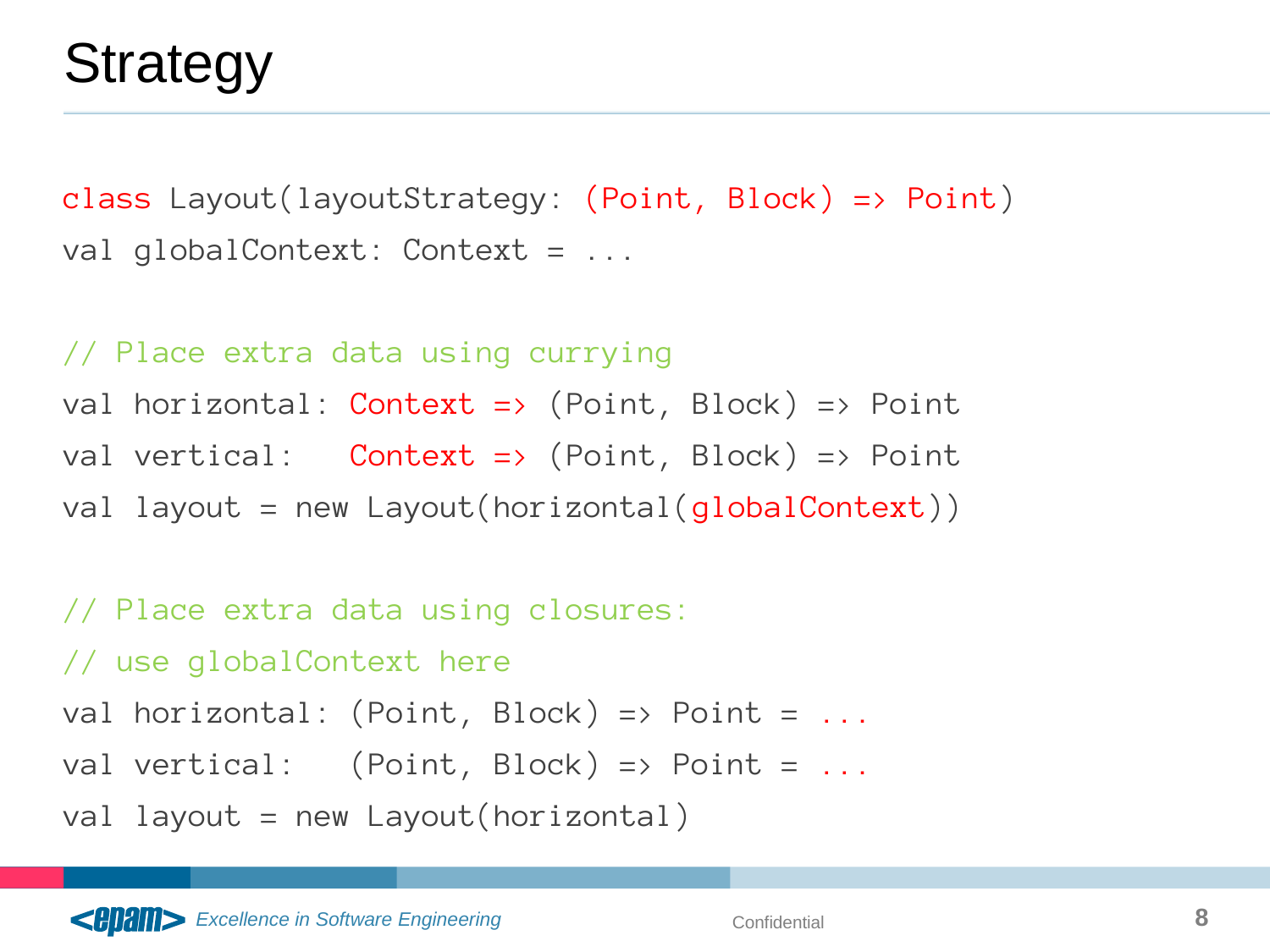

# Strategy
class Layout(layoutStrategy: (Point, Block) => Point)
val globalContext: Context = ...

// Place extra data using currying
val horizontal: Context => (Point, Block) => Point
val vertical:   Context => (Point, Block) => Point
val layout = new Layout(horizontal(globalContext))

// Place extra data using closures:
// use globalContext here
val horizontal: (Point, Block) => Point = ...
val vertical:   (Point, Block) => Point = ...
val layout = new Layout(horizontal)
8
Confidential